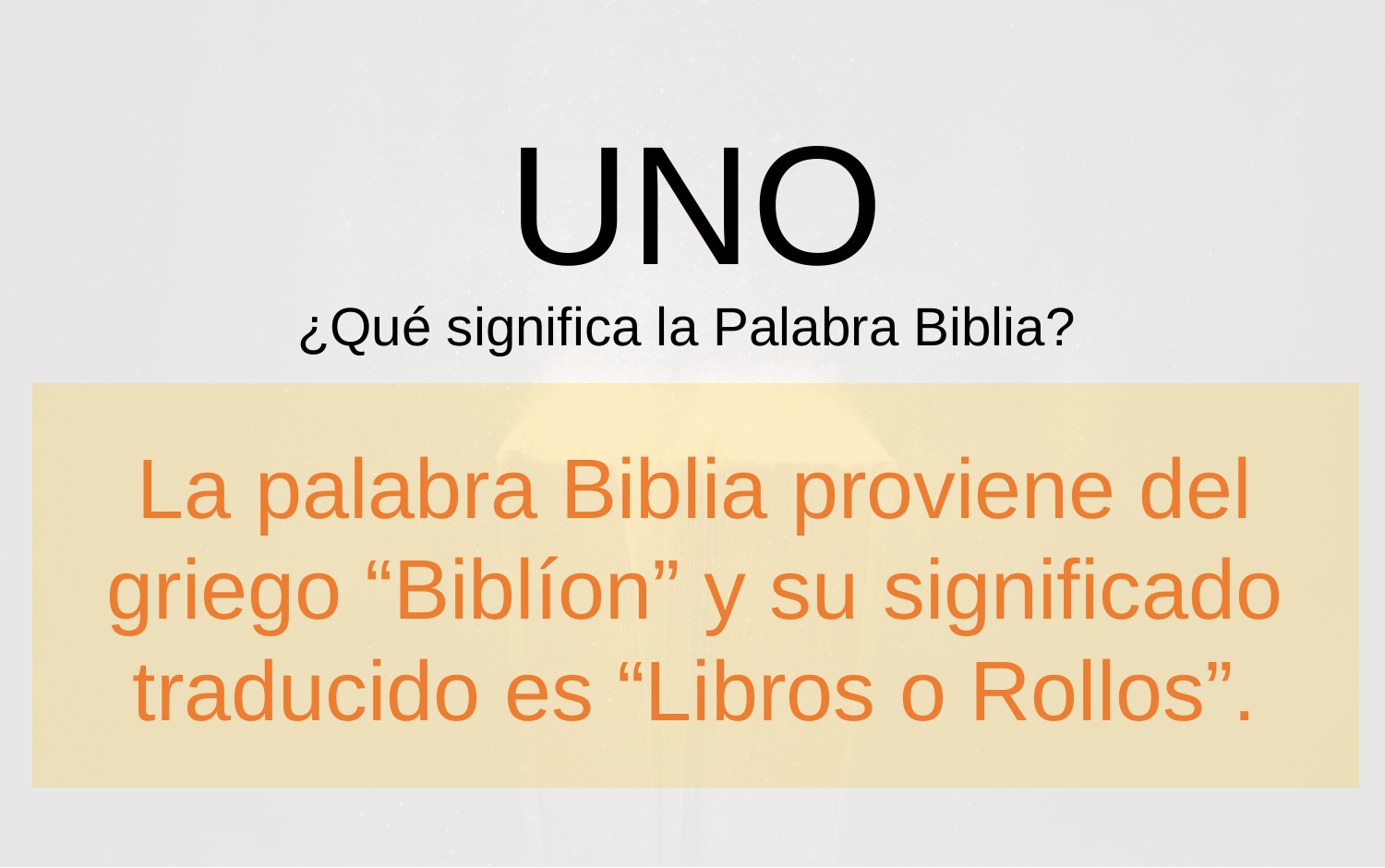

UNO
¿Qué significa la Palabra Biblia?
La palabra Biblia proviene del griego “Biblíon” y su significado traducido es “Libros o Rollos”.